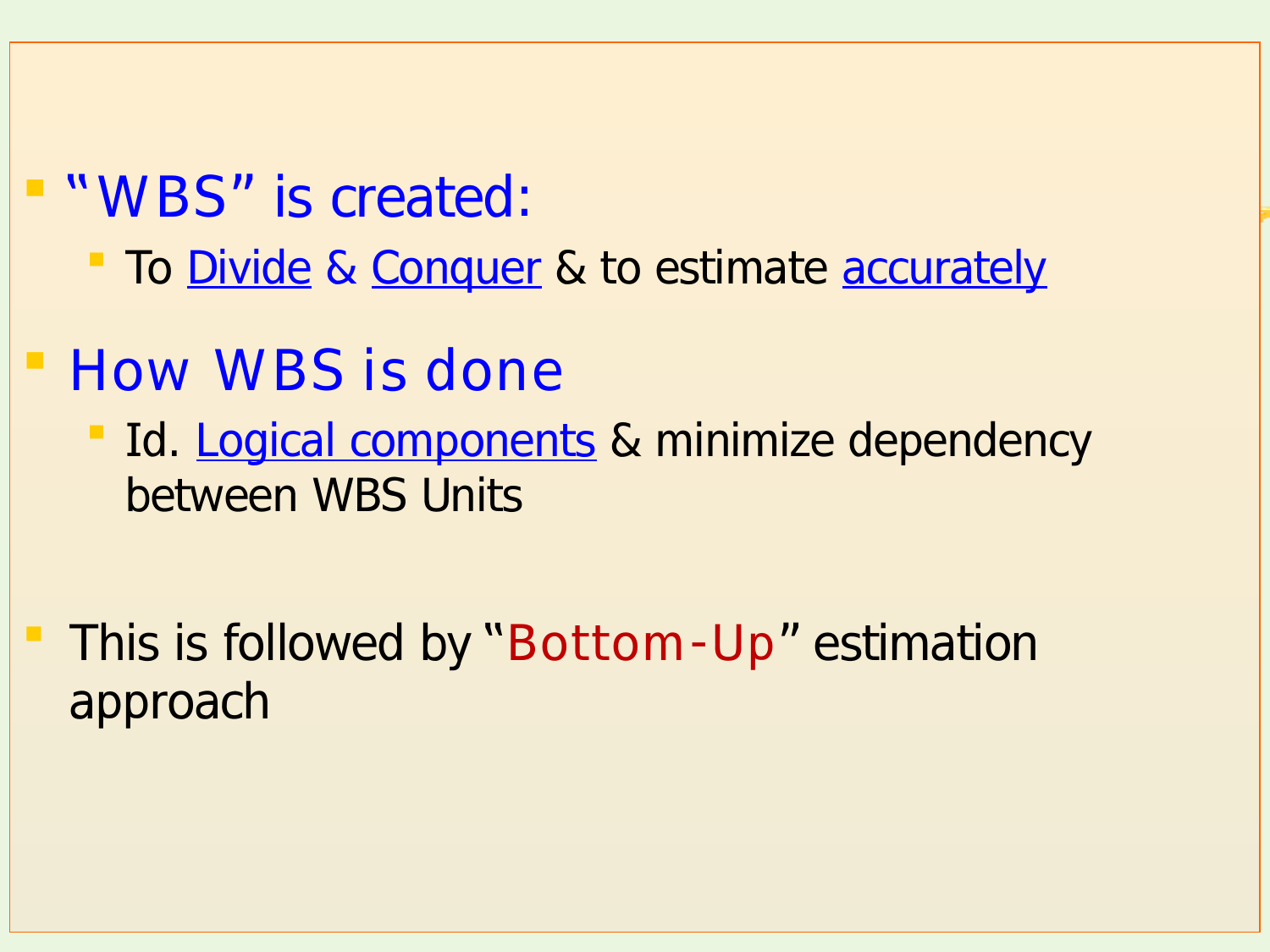

“WBS” is created:
To Divide & Conquer & to estimate accurately

How WBS is done
Id. Logical components & minimize dependency between WBS Units

This is followed by “Bottom-Up” estimation approach